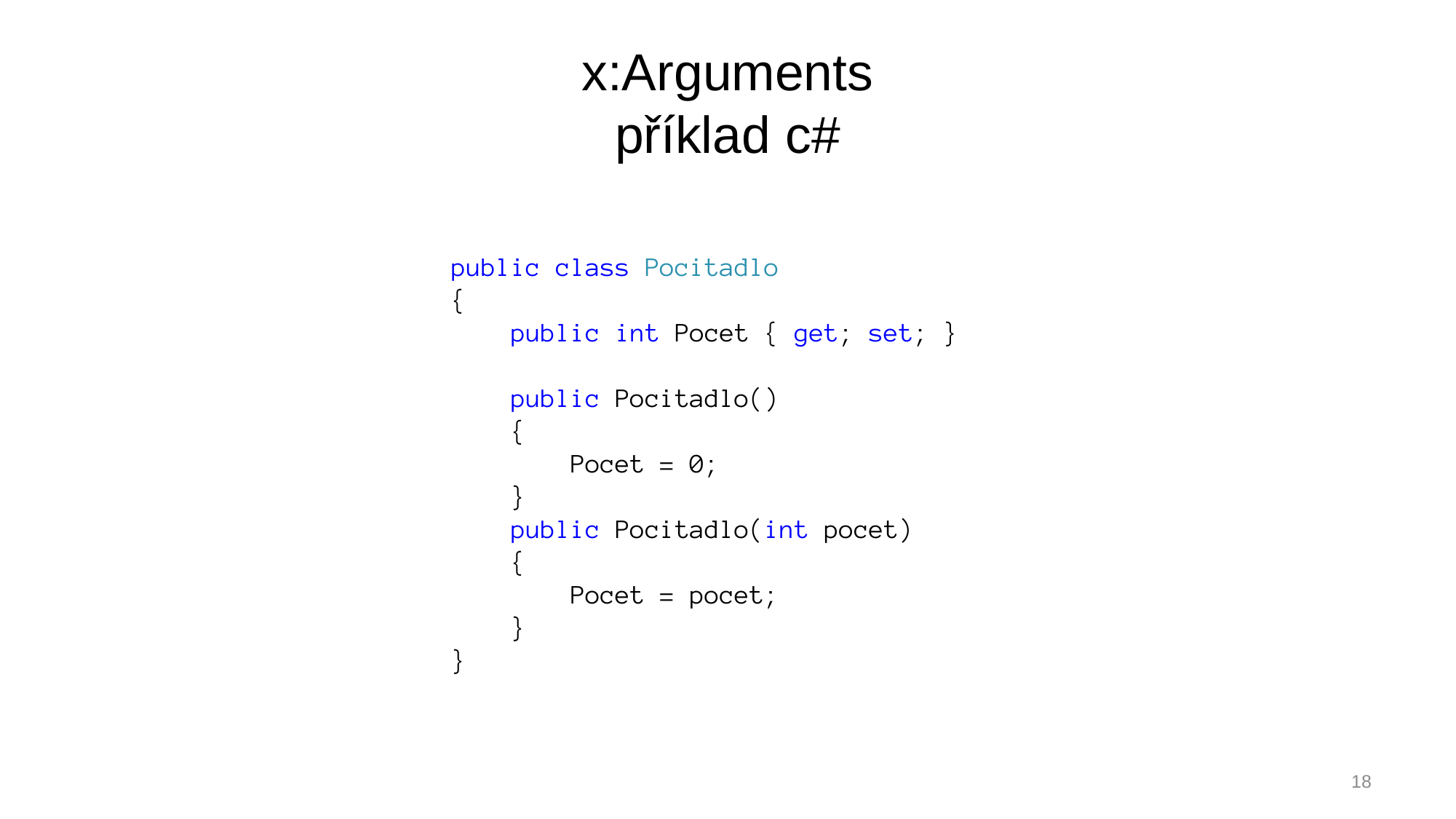

# x:Arguments příklad c#
public class Pocitadlo
{
    public int Pocet { get; set; }

    public Pocitadlo()
    {
        Pocet = 0;
    }
    public Pocitadlo(int pocet)
    {
        Pocet = pocet;
    }
}
18